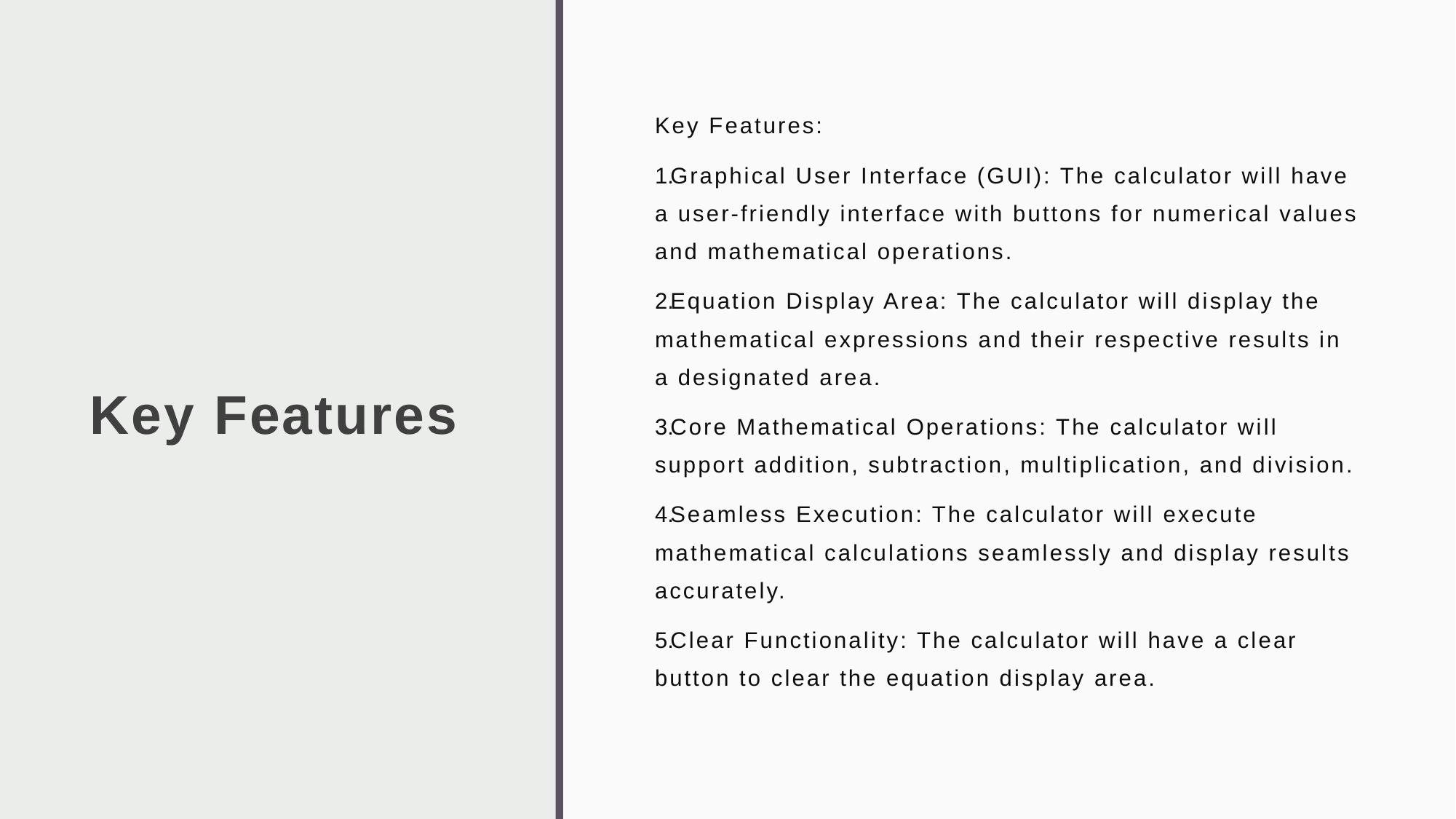

# Key Features
Key Features:
Graphical User Interface (GUI): The calculator will have a user-friendly interface with buttons for numerical values and mathematical operations.
Equation Display Area: The calculator will display the mathematical expressions and their respective results in a designated area.
Core Mathematical Operations: The calculator will support addition, subtraction, multiplication, and division.
Seamless Execution: The calculator will execute mathematical calculations seamlessly and display results accurately.
Clear Functionality: The calculator will have a clear button to clear the equation display area.